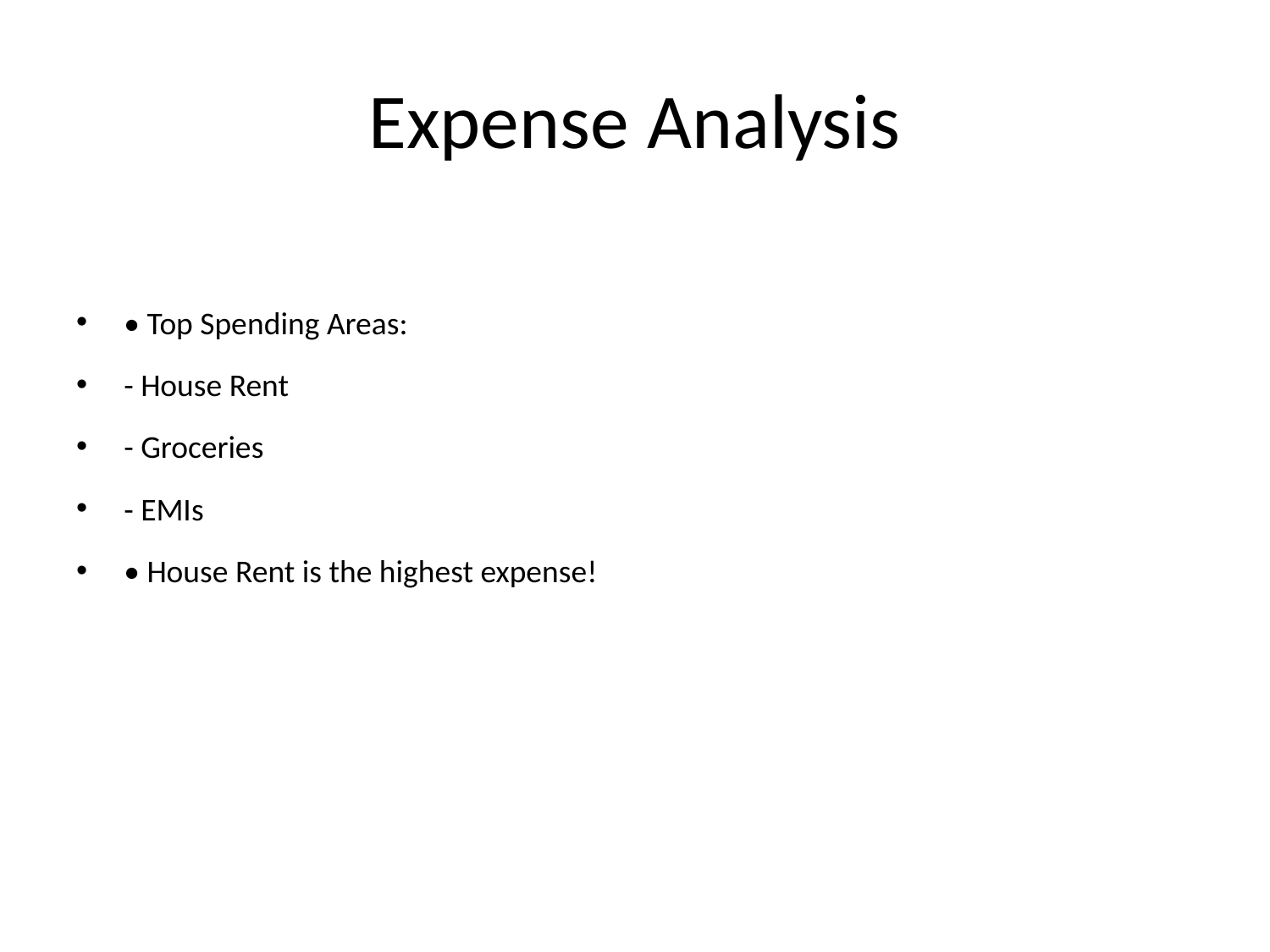

# Expense Analysis

• Top Spending Areas:
- House Rent
- Groceries
- EMIs
• House Rent is the highest expense!